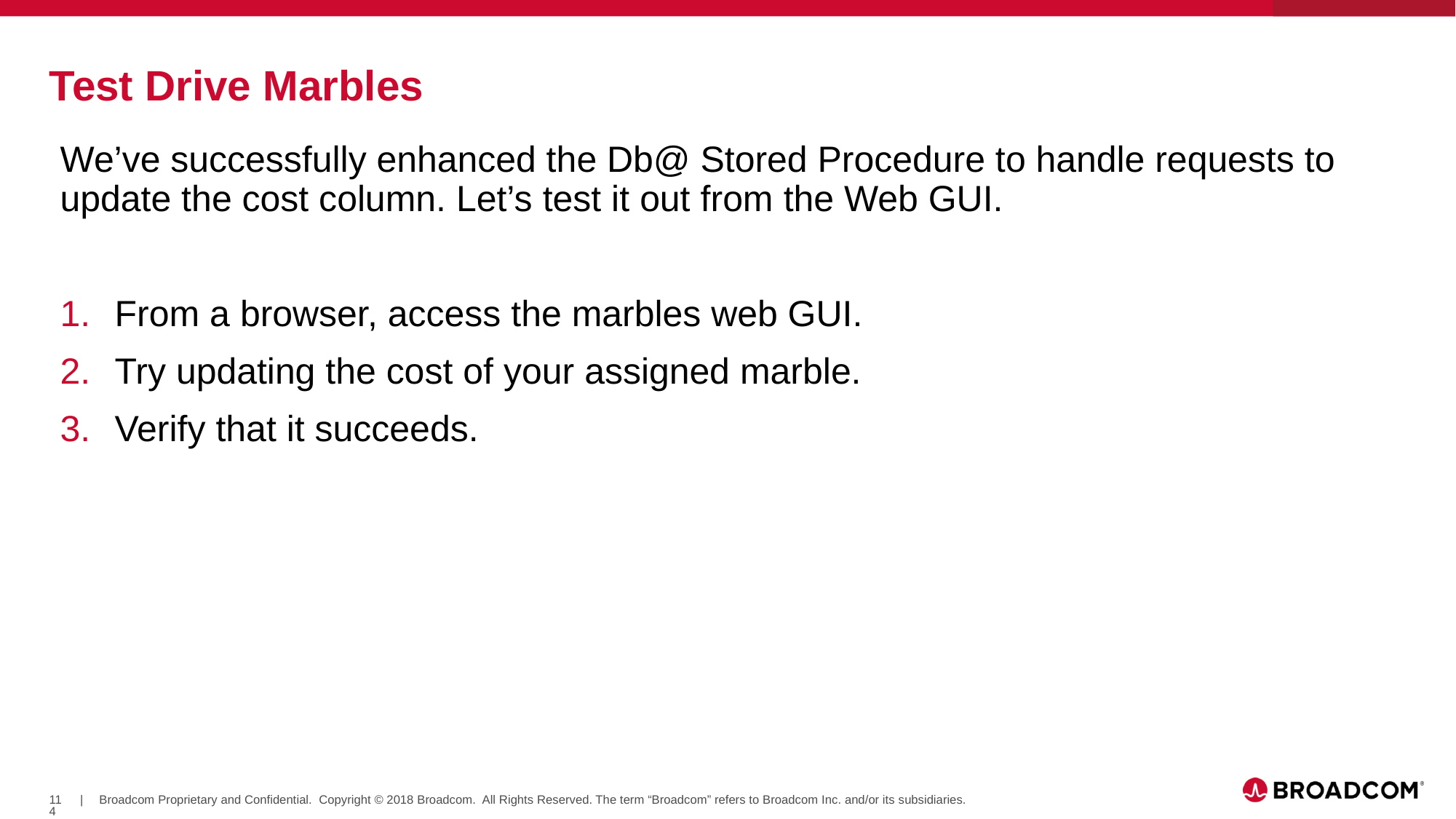

# Test Drive Marbles
We’ve successfully enhanced the Db@ Stored Procedure to handle requests to update the cost column. Let’s test it out from the Web GUI.

From a browser, access the marbles web GUI.
Try updating the cost of your assigned marble.
Verify that it succeeds.